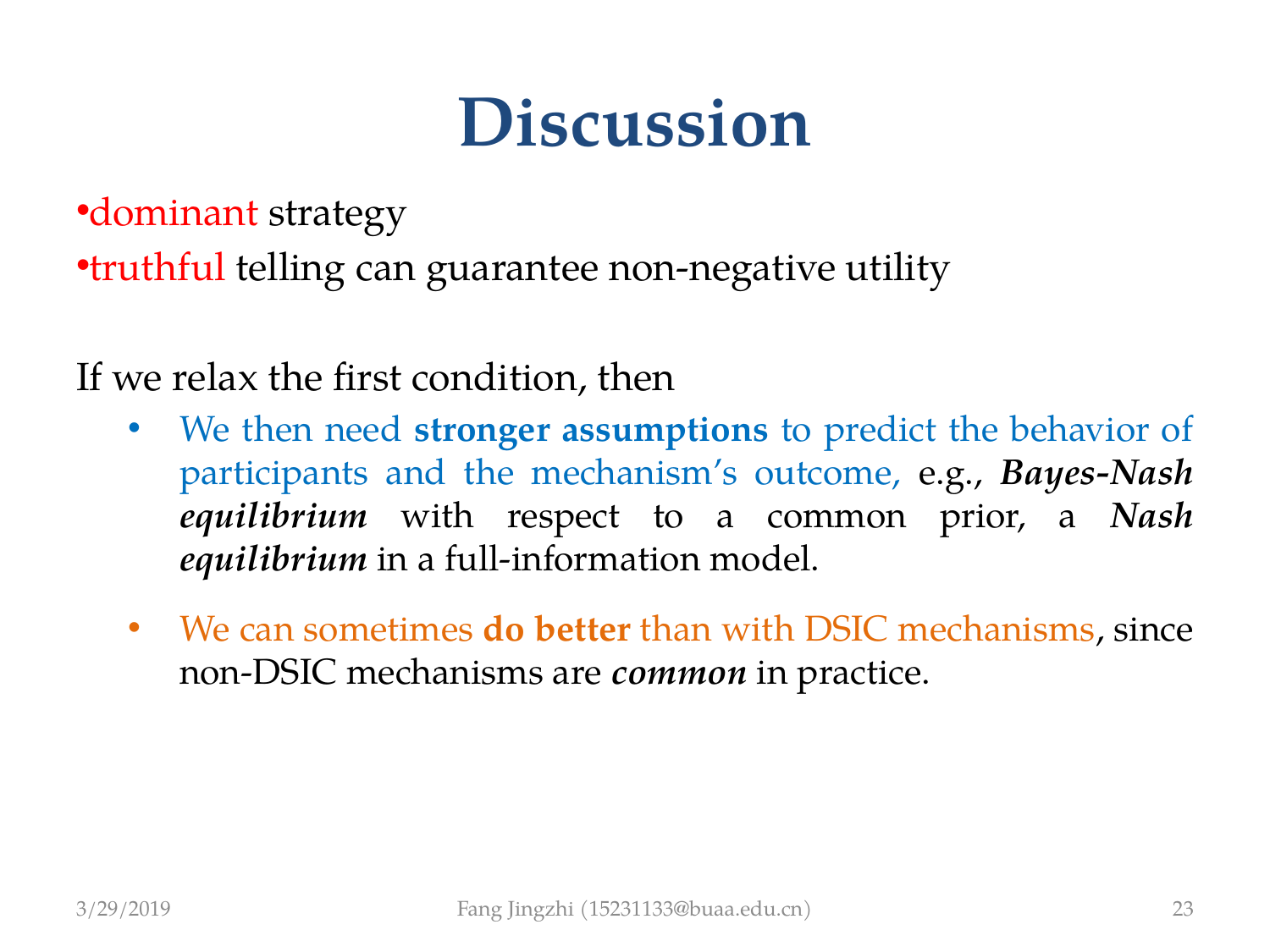

# Discussion
dominant strategy
truthful telling can guarantee non-negative utility

If we relax the first condition, then
We then need stronger assumptions to predict the behavior of participants and the mechanism’s outcome, e.g., Bayes-Nash equilibrium with respect to a common prior, a Nash equilibrium in a full-information model.
We can sometimes do better than with DSIC mechanisms, since non-DSIC mechanisms are common in practice.

3/29/2019
Fang Jingzhi (15231133@buaa.edu.cn)
23